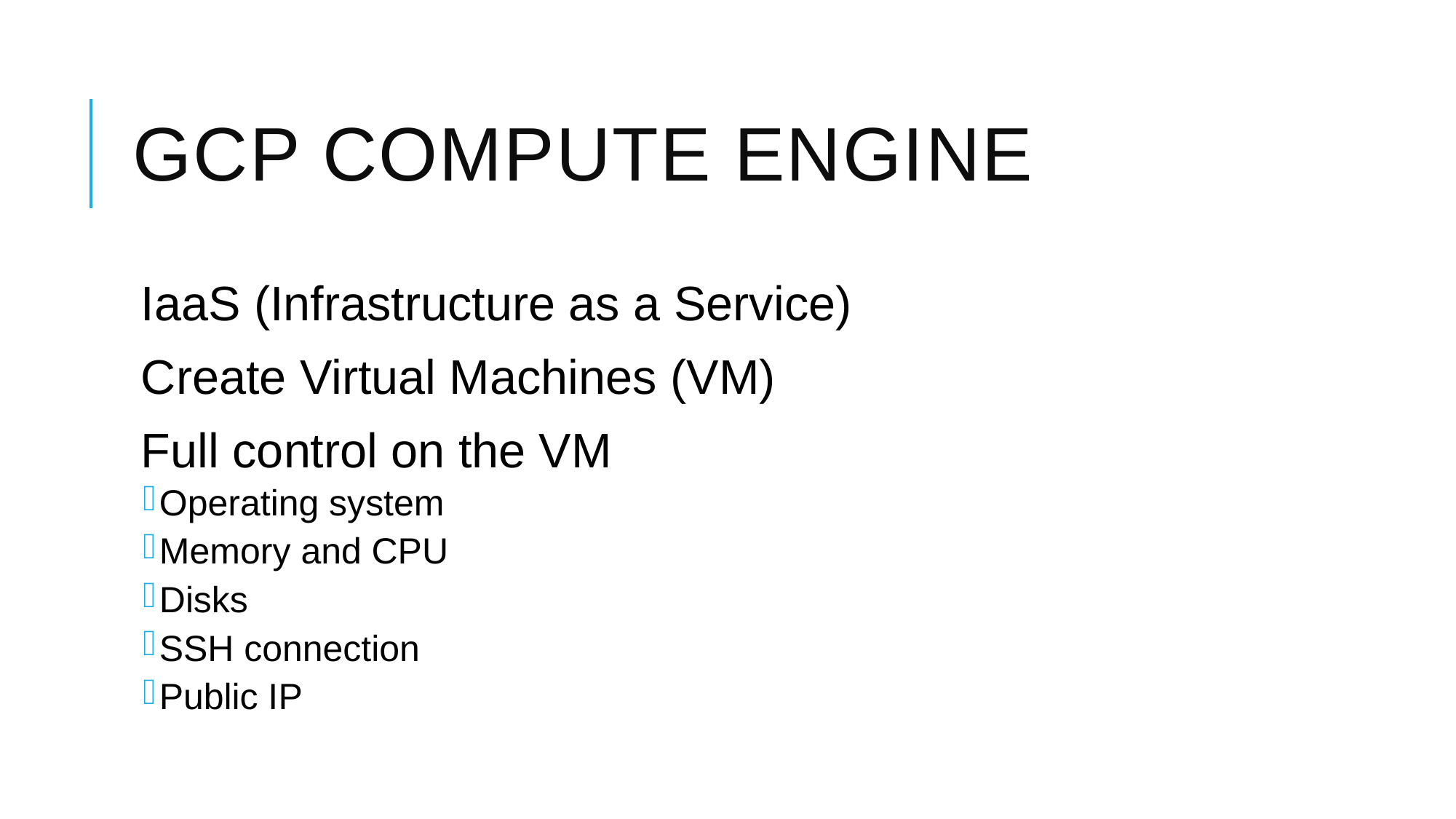

# GCP COMPUTE ENGINE
IaaS (Infrastructure as a Service)
Create Virtual Machines (VM)
Full control on the VM
Operating system
Memory and CPU
Disks
SSH connection
Public IP